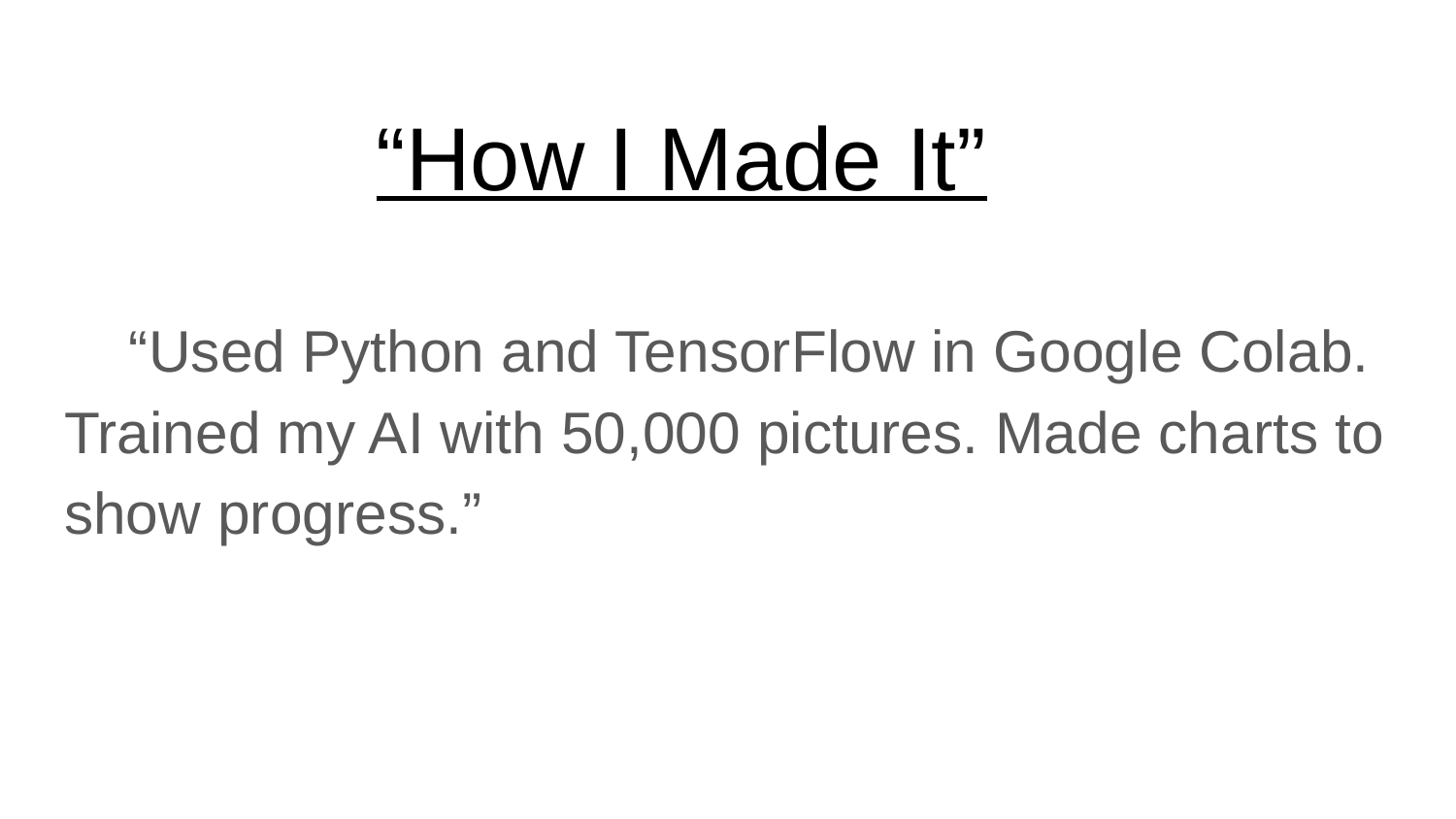

# “How I Made It”

    “Used Python and TensorFlow in Google Colab. Trained my AI with 50,000 pictures. Made charts to show progress.”